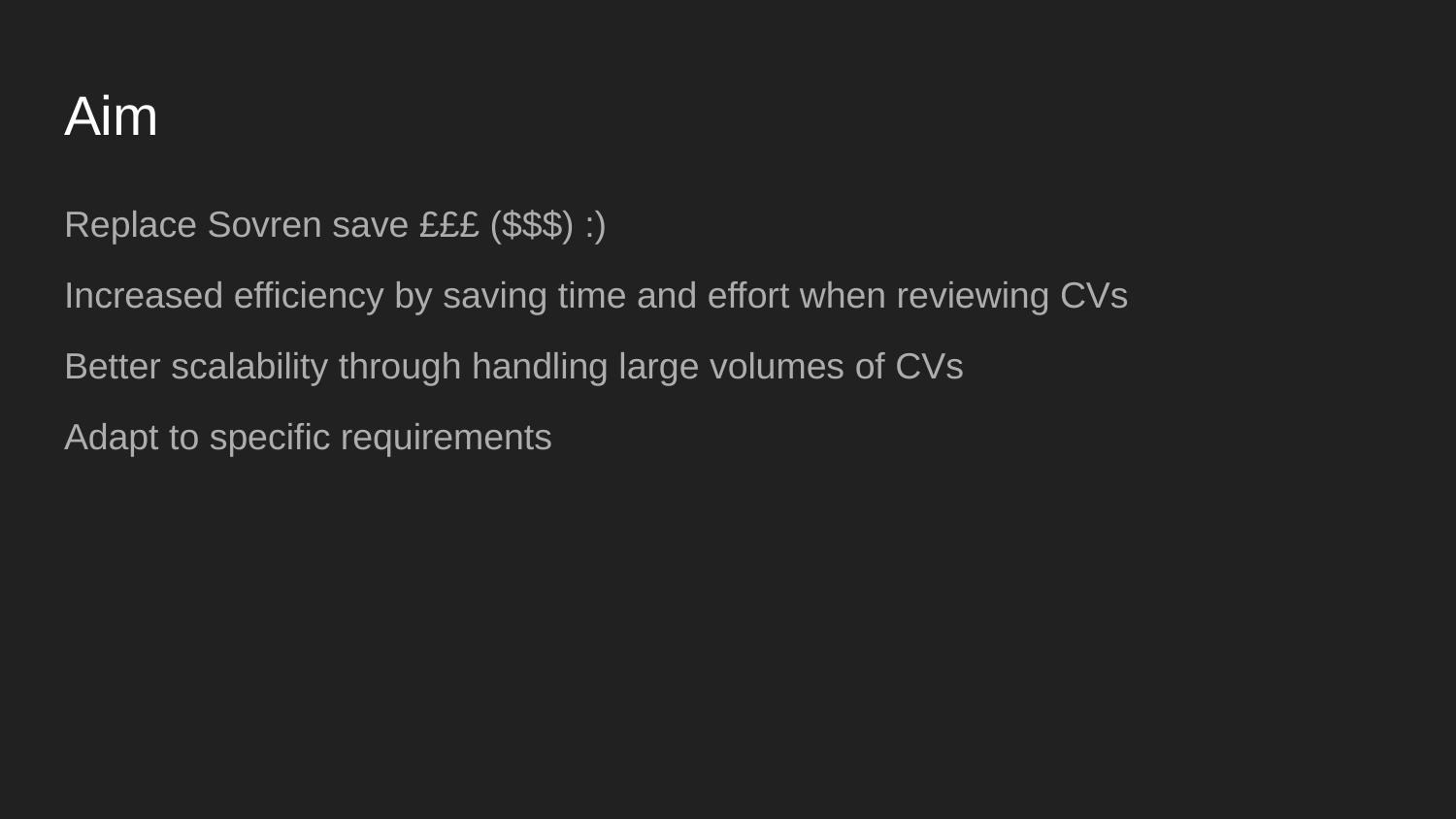

# Aim
Replace Sovren save £££ ($$$) :)
Increased efficiency by saving time and effort when reviewing CVs
Better scalability through handling large volumes of CVs
Adapt to specific requirements